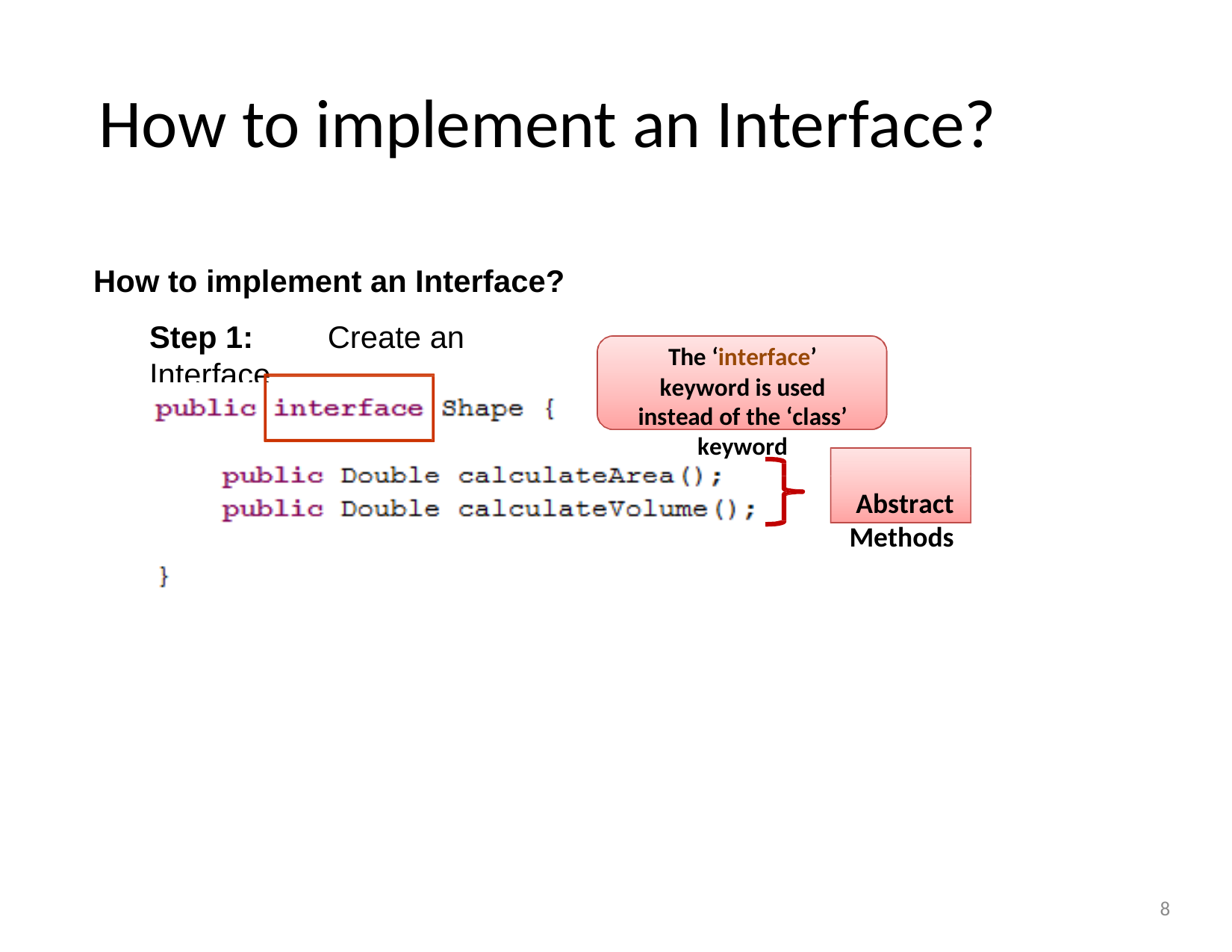

# How to implement an Interface?
How to implement an Interface?
Step 1:	Create an Interface

The ‘interface’ keyword is used instead of the ‘class’ keyword

Abstract Methods

8